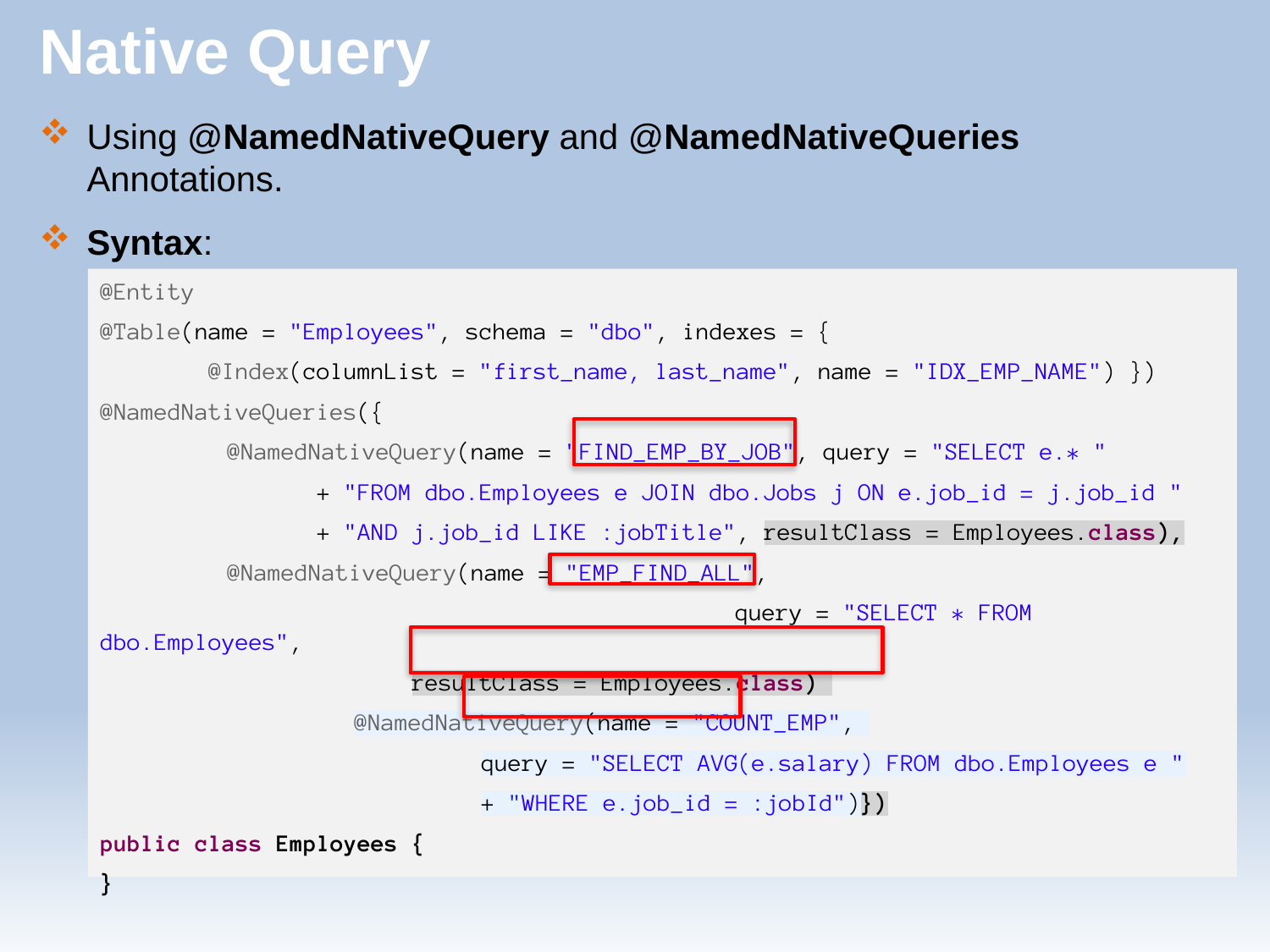

# Native Query
Using @NamedNativeQuery and @NamedNativeQueries Annotations.
Syntax:

@Entity
@Table(name = "Employees", schema = "dbo", indexes = {
        @Index(columnList = "first_name, last_name", name = "IDX_EMP_NAME") })
@NamedNativeQueries({
        	@NamedNativeQuery(name = "FIND_EMP_BY_JOB", query = "SELECT e.* "
                + "FROM dbo.Employees e JOIN dbo.Jobs j ON e.job_id = j.job_id "
                + "AND j.job_id LIKE :jobTitle", resultClass = Employees.class),
        	@NamedNativeQuery(name = "EMP_FIND_ALL",
					query = "SELECT * FROM dbo.Employees",
                       resultClass = Employees.class)
		@NamedNativeQuery(name = "COUNT_EMP",
			query = "SELECT AVG(e.salary) FROM dbo.Employees e "
			+ "WHERE e.job_id = :jobId")})
public class Employees {
}

14